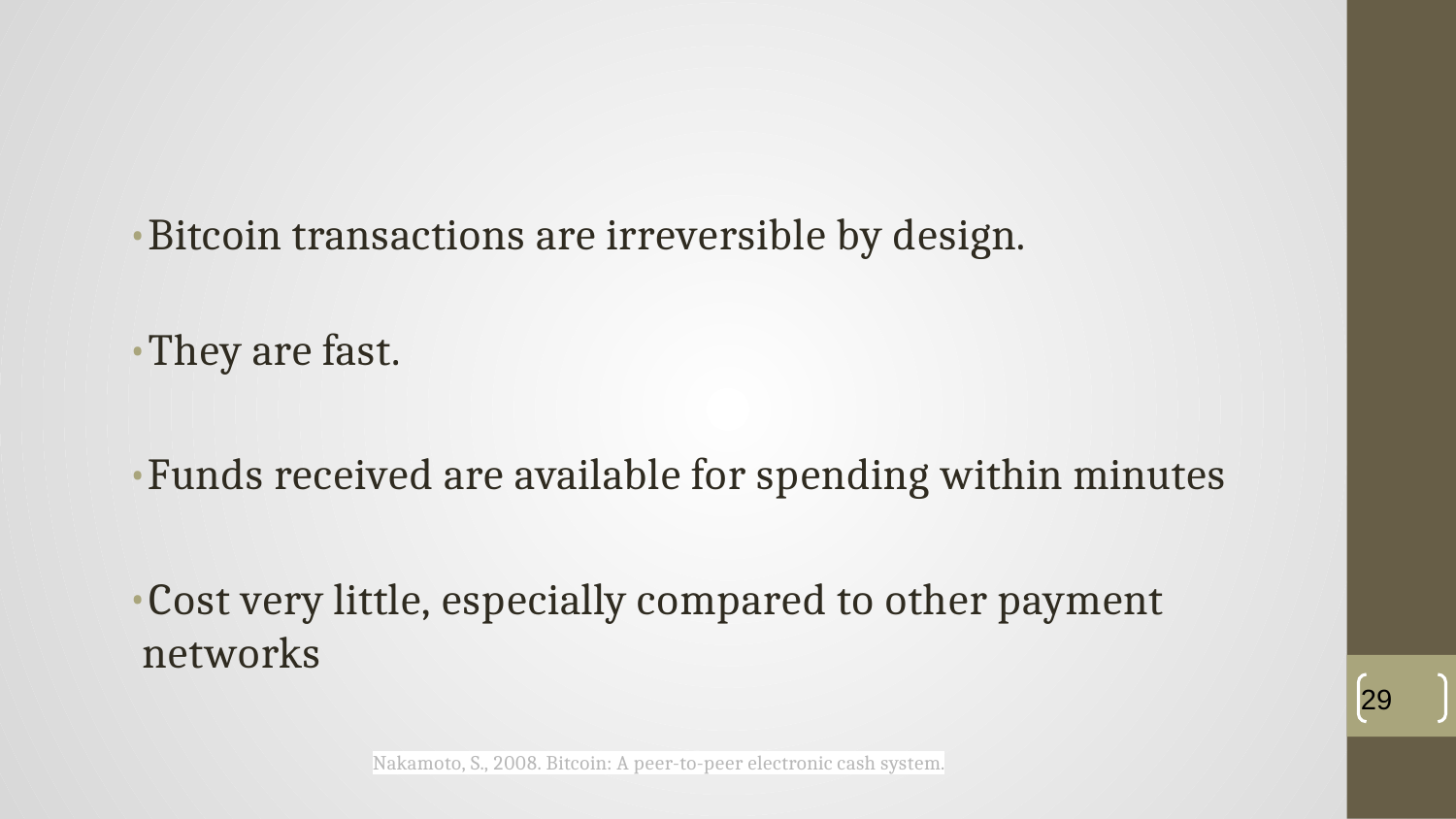

Bitcoin transactions are irreversible by design.

They are fast.

Funds received are available for spending within minutes

Cost very little, especially compared to other payment networks

29
Nakamoto, S., 2008. Bitcoin: A peer-to-peer electronic cash system.